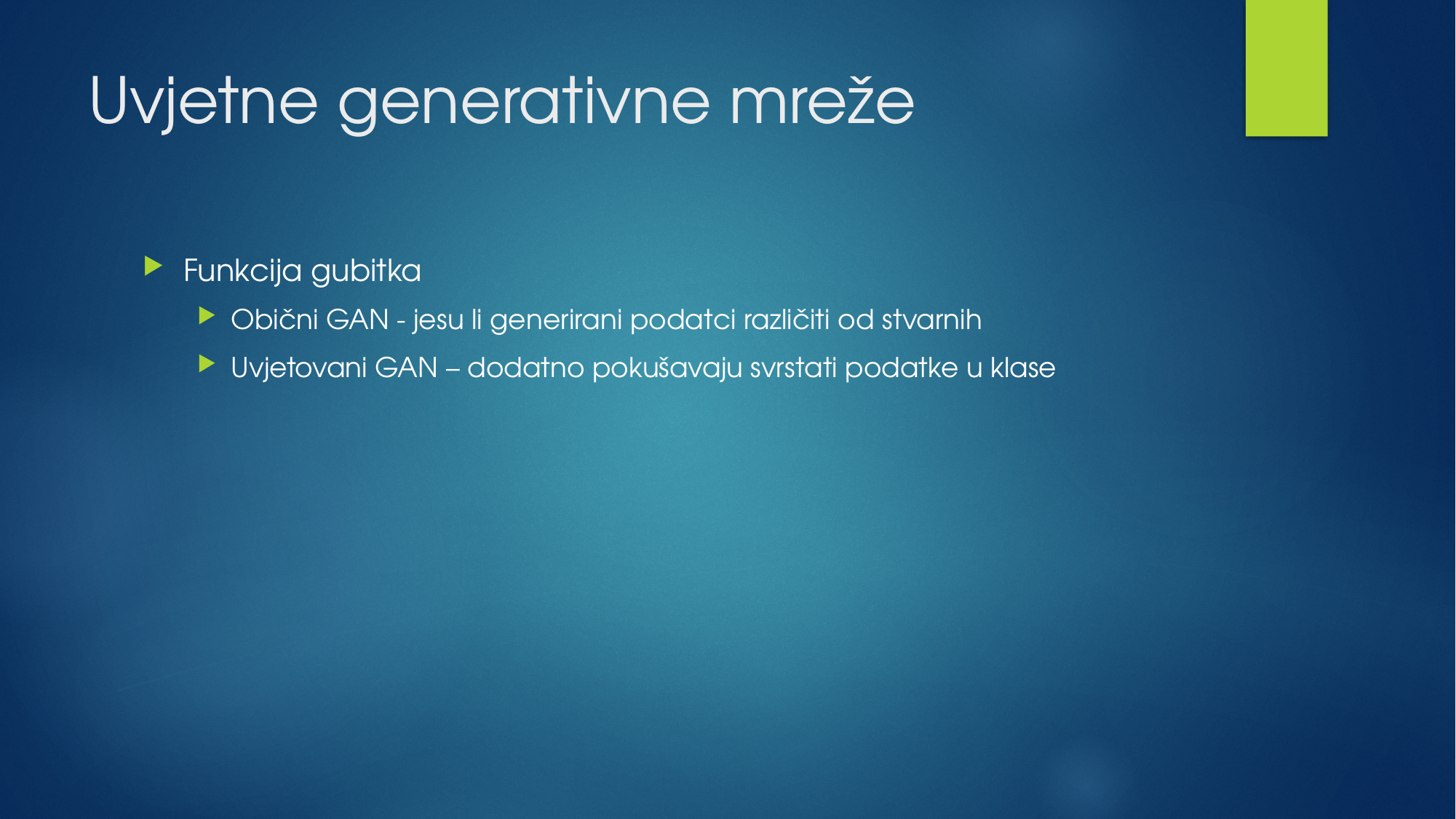

# Uvjetne generativne mreže
Funkcija gubitka
Obični GAN - jesu li generirani podatci različiti od stvarnih
Uvjetovani GAN – dodatno pokušavaju svrstati podatke u klase